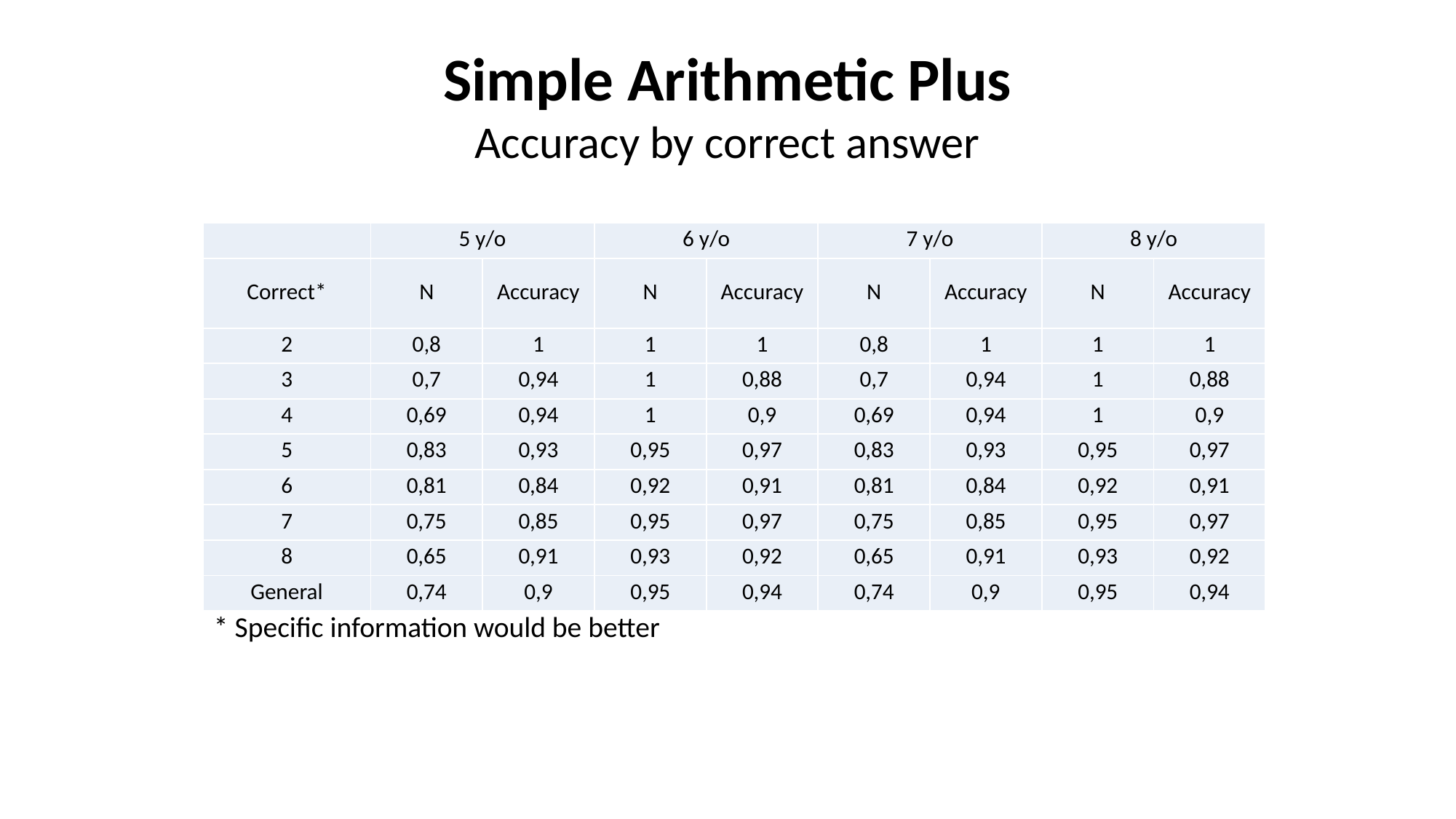

Simple Arithmetic Plus
Accuracy by correct answer
|  | 5 y/o |  | 6 y/o |  | 7 y/o |  | 8 y/o |  |
| --- | --- | --- | --- | --- | --- | --- | --- | --- |
| Correct\* | N | Accuracy | N | Accuracy | N | Accuracy | N | Accuracy |
| 2 | 0,8 | 1 | 1 | 1 | 0,8 | 1 | 1 | 1 |
| 3 | 0,7 | 0,94 | 1 | 0,88 | 0,7 | 0,94 | 1 | 0,88 |
| 4 | 0,69 | 0,94 | 1 | 0,9 | 0,69 | 0,94 | 1 | 0,9 |
| 5 | 0,83 | 0,93 | 0,95 | 0,97 | 0,83 | 0,93 | 0,95 | 0,97 |
| 6 | 0,81 | 0,84 | 0,92 | 0,91 | 0,81 | 0,84 | 0,92 | 0,91 |
| 7 | 0,75 | 0,85 | 0,95 | 0,97 | 0,75 | 0,85 | 0,95 | 0,97 |
| 8 | 0,65 | 0,91 | 0,93 | 0,92 | 0,65 | 0,91 | 0,93 | 0,92 |
| General | 0,74 | 0,9 | 0,95 | 0,94 | 0,74 | 0,9 | 0,95 | 0,94 |
* Specific information would be better